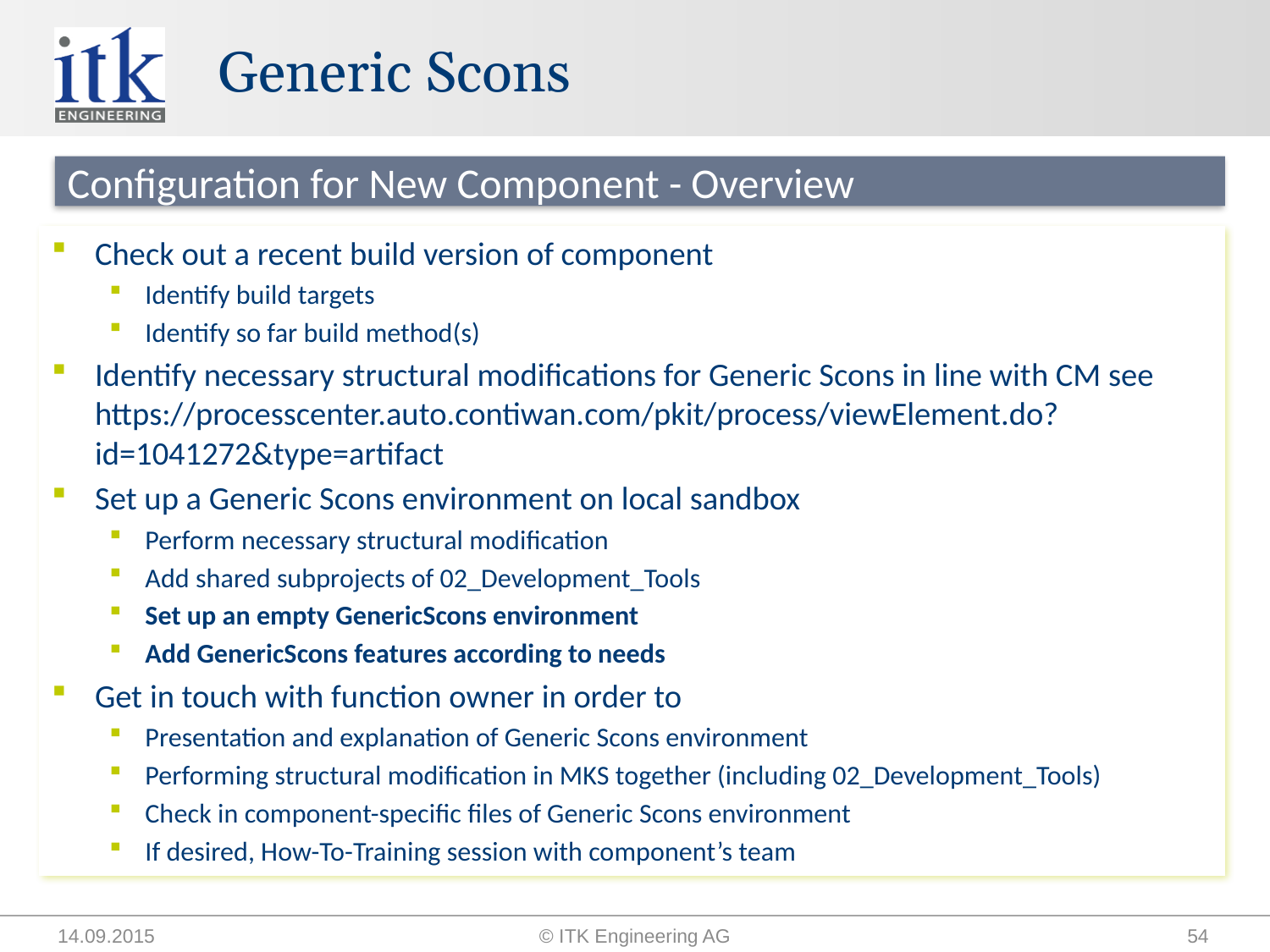

# Generic Scons
Configuration for New Component - Overview
Check out a recent build version of component
Identify build targets
Identify so far build method(s)
Identify necessary structural modifications for Generic Scons in line with CM see https://processcenter.auto.contiwan.com/pkit/process/viewElement.do?id=1041272&type=artifact
Set up a Generic Scons environment on local sandbox
Perform necessary structural modification
Add shared subprojects of 02_Development_Tools
Set up an empty GenericScons environment
Add GenericScons features according to needs
Get in touch with function owner in order to
Presentation and explanation of Generic Scons environment
Performing structural modification in MKS together (including 02_Development_Tools)
Check in component-specific files of Generic Scons environment
If desired, How-To-Training session with component’s team

14.09.2015
© ITK Engineering AG
54